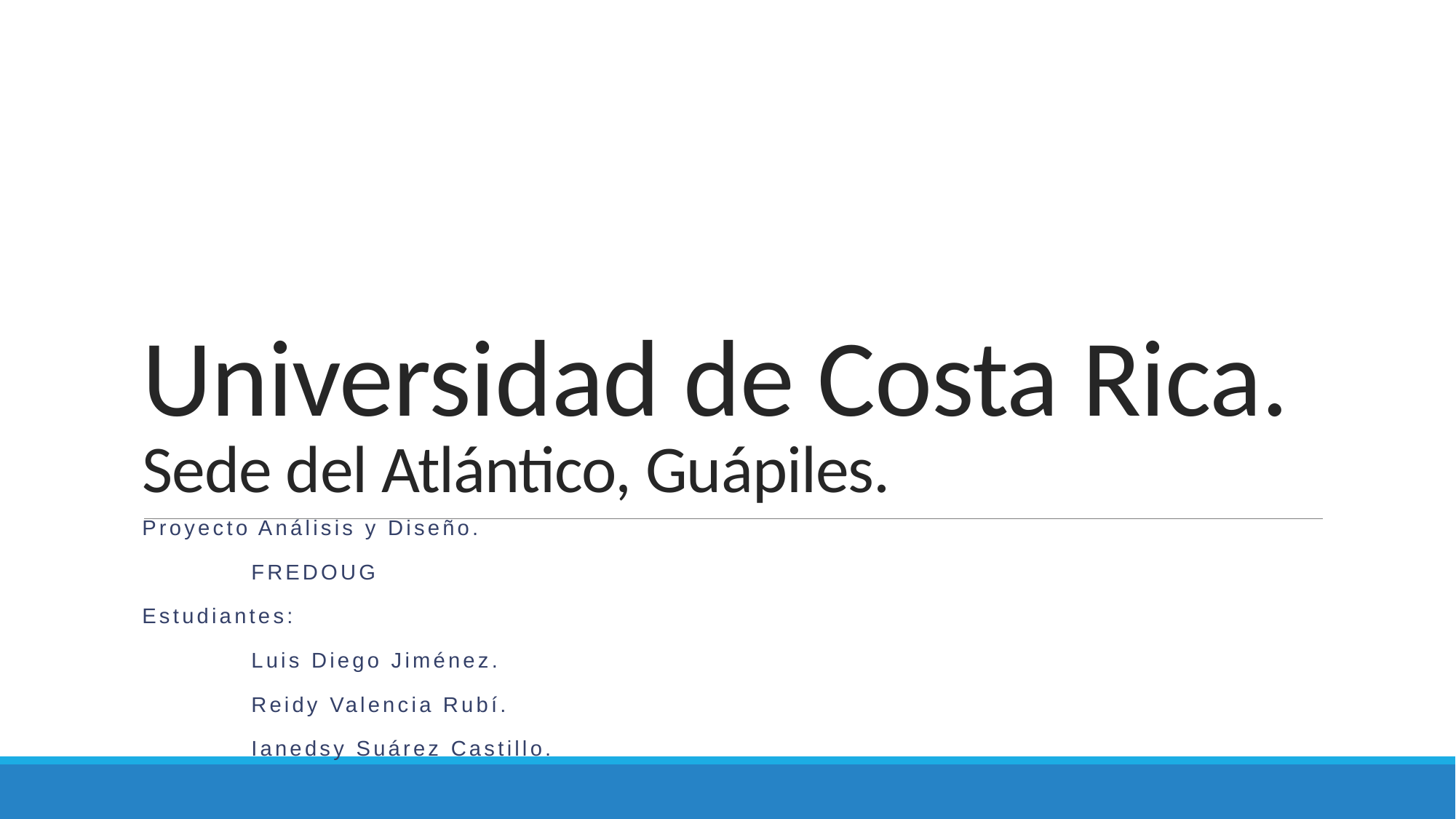

# Universidad de Costa Rica. Sede del Atlántico, Guápiles.
Proyecto Análisis y Diseño.
	FREDOUG
Estudiantes:
	Luis Diego Jiménez.
	Reidy Valencia Rubí.
	Ianedsy Suárez Castillo.